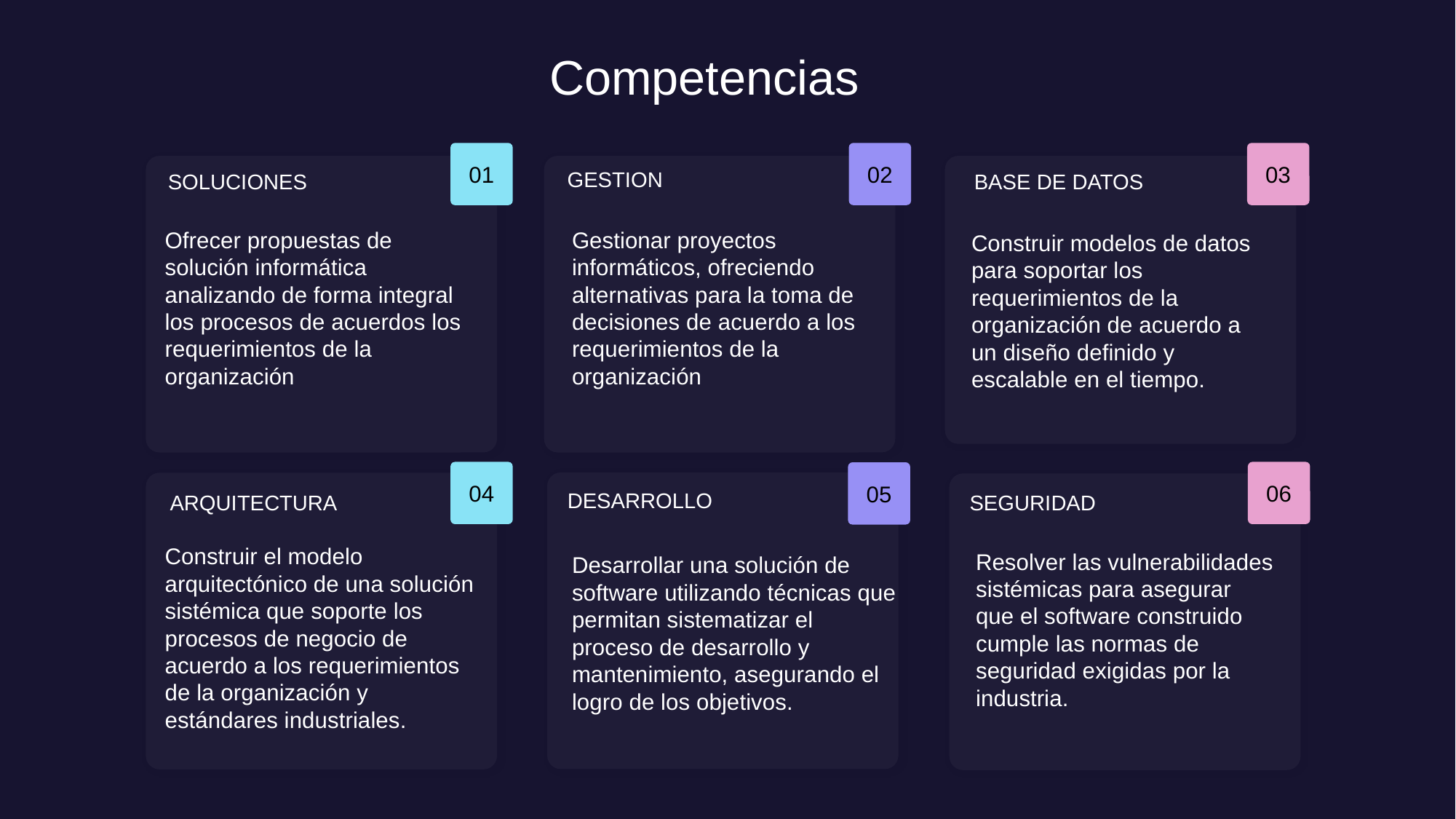

Competencias
01
02
03

GESTION
SOLUCIONES
BASE DE DATOS
Ofrecer propuestas de solución informática analizando de forma integral los procesos de acuerdos los requerimientos de la organización
Gestionar proyectos informáticos, ofreciendo alternativas para la toma de decisiones de acuerdo a los requerimientos de la organización
Construir modelos de datos para soportar los requerimientos de la organización de acuerdo a un diseño definido y escalable en el tiempo.
06
04
05

DESARROLLO
ARQUITECTURA
SEGURIDAD
Construir el modelo arquitectónico de una solución sistémica que soporte los procesos de negocio de acuerdo a los requerimientos de la organización y estándares industriales.
Resolver las vulnerabilidades sistémicas para asegurar que el software construido cumple las normas de seguridad exigidas por la industria.
Desarrollar una solución de software utilizando técnicas que permitan sistematizar el proceso de desarrollo y mantenimiento, asegurando el logro de los objetivos.